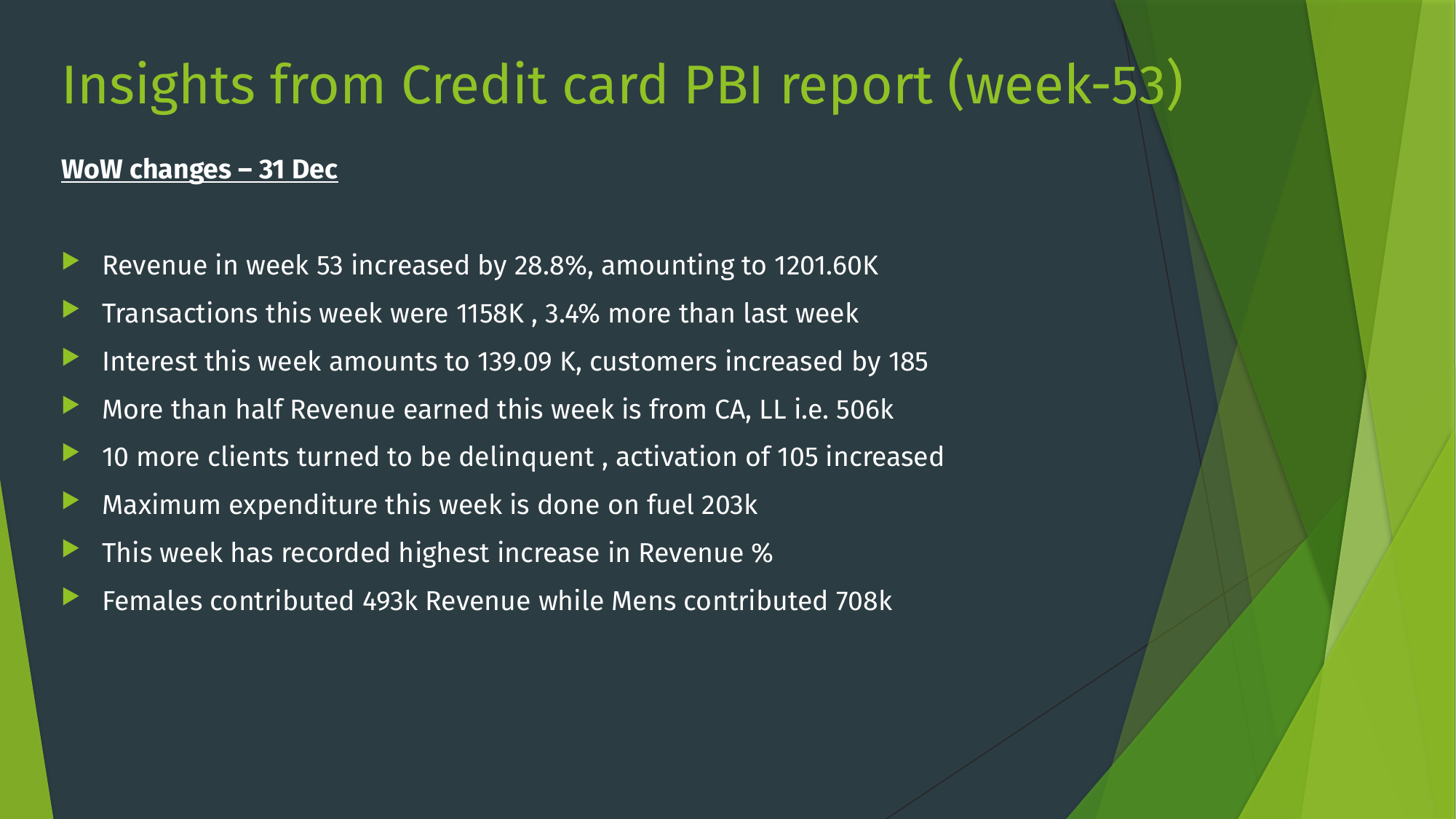

# Insights from Credit card PBI report (week-53)
WoW changes – 31 Dec

Revenue in week 53 increased by 28.8%, amounting to 1201.60K
Transactions this week were 1158K , 3.4% more than last week
Interest this week amounts to 139.09 K, customers increased by 185
More than half Revenue earned this week is from CA, LL i.e. 506k
10 more clients turned to be delinquent , activation of 105 increased
Maximum expenditure this week is done on fuel 203k
This week has recorded highest increase in Revenue %
Females contributed 493k Revenue while Mens contributed 708k